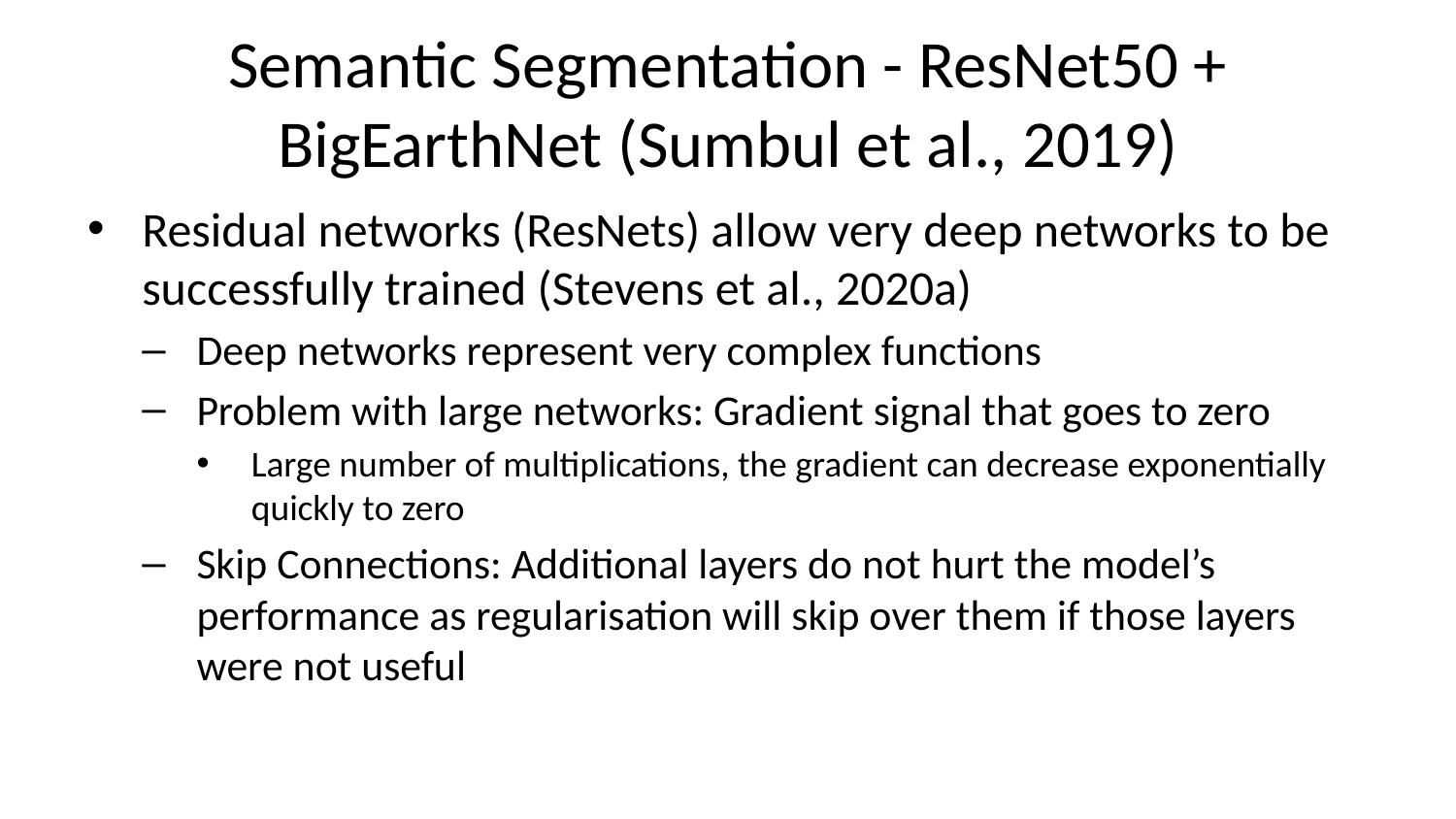

# Semantic Segmentation - ResNet50 + BigEarthNet (Sumbul et al., 2019)
Residual networks (ResNets) allow very deep networks to be successfully trained (Stevens et al., 2020a)
Deep networks represent very complex functions
Problem with large networks: Gradient signal that goes to zero
Large number of multiplications, the gradient can decrease exponentially quickly to zero
Skip Connections: Additional layers do not hurt the model’s performance as regularisation will skip over them if those layers were not useful